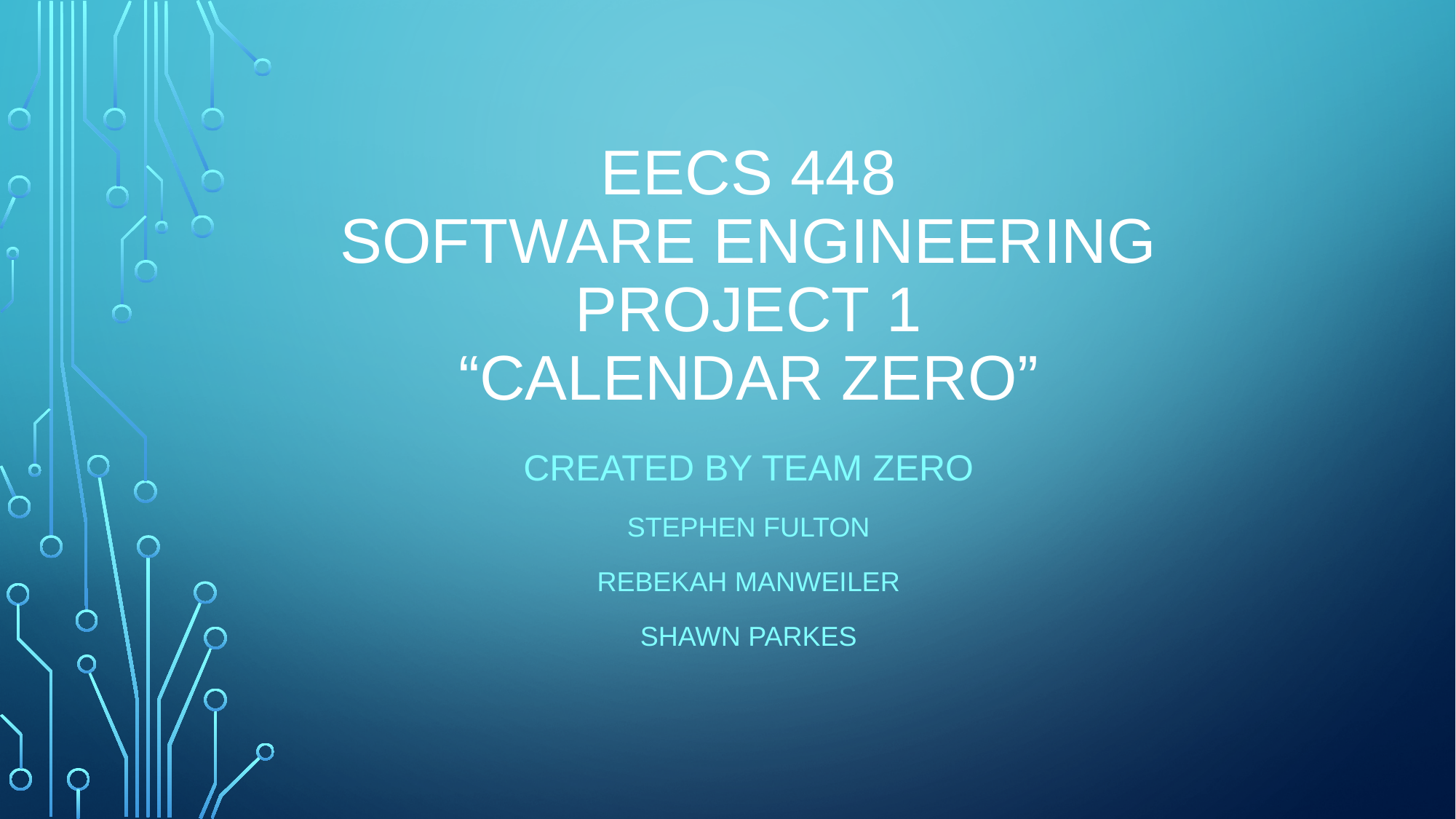

# EECS 448 Software engineering Project 1 “Calendar Zero”
Created by Team Zero
Stephen Fulton
Rebekah Manweiler
Shawn Parkes